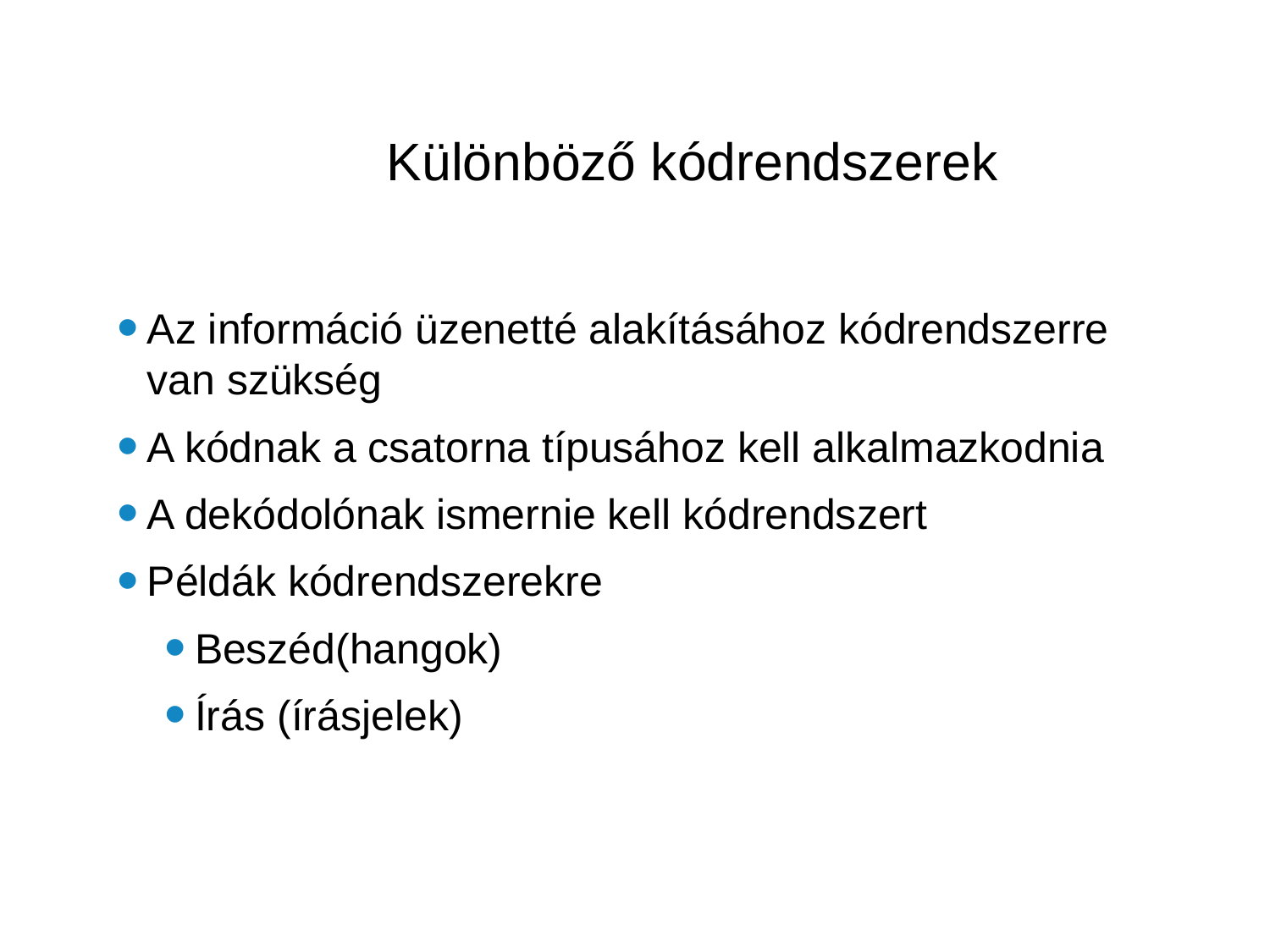

# Különböző kódrendszerek
Az információ üzenetté alakításához kódrendszerre van szükség
A kódnak a csatorna típusához kell alkalmazkodnia
A dekódolónak ismernie kell kódrendszert
Példák kódrendszerekre
Beszéd(hangok)
Írás (írásjelek)